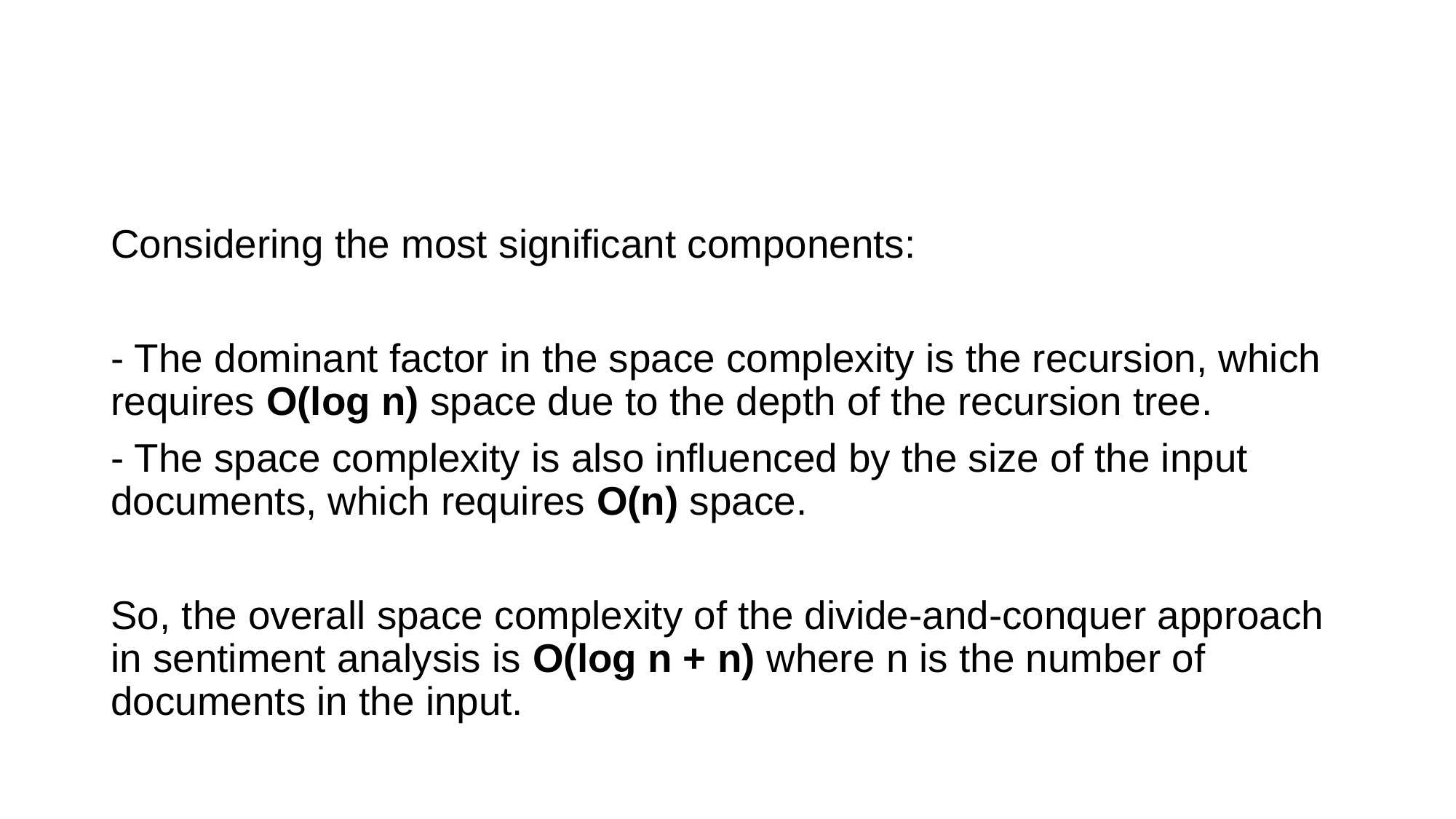

#
Considering the most significant components:

- The dominant factor in the space complexity is the recursion, which requires O(log n) space due to the depth of the recursion tree.
- The space complexity is also influenced by the size of the input documents, which requires O(n) space.

So, the overall space complexity of the divide-and-conquer approach in sentiment analysis is O(log n + n) where n is the number of documents in the input.